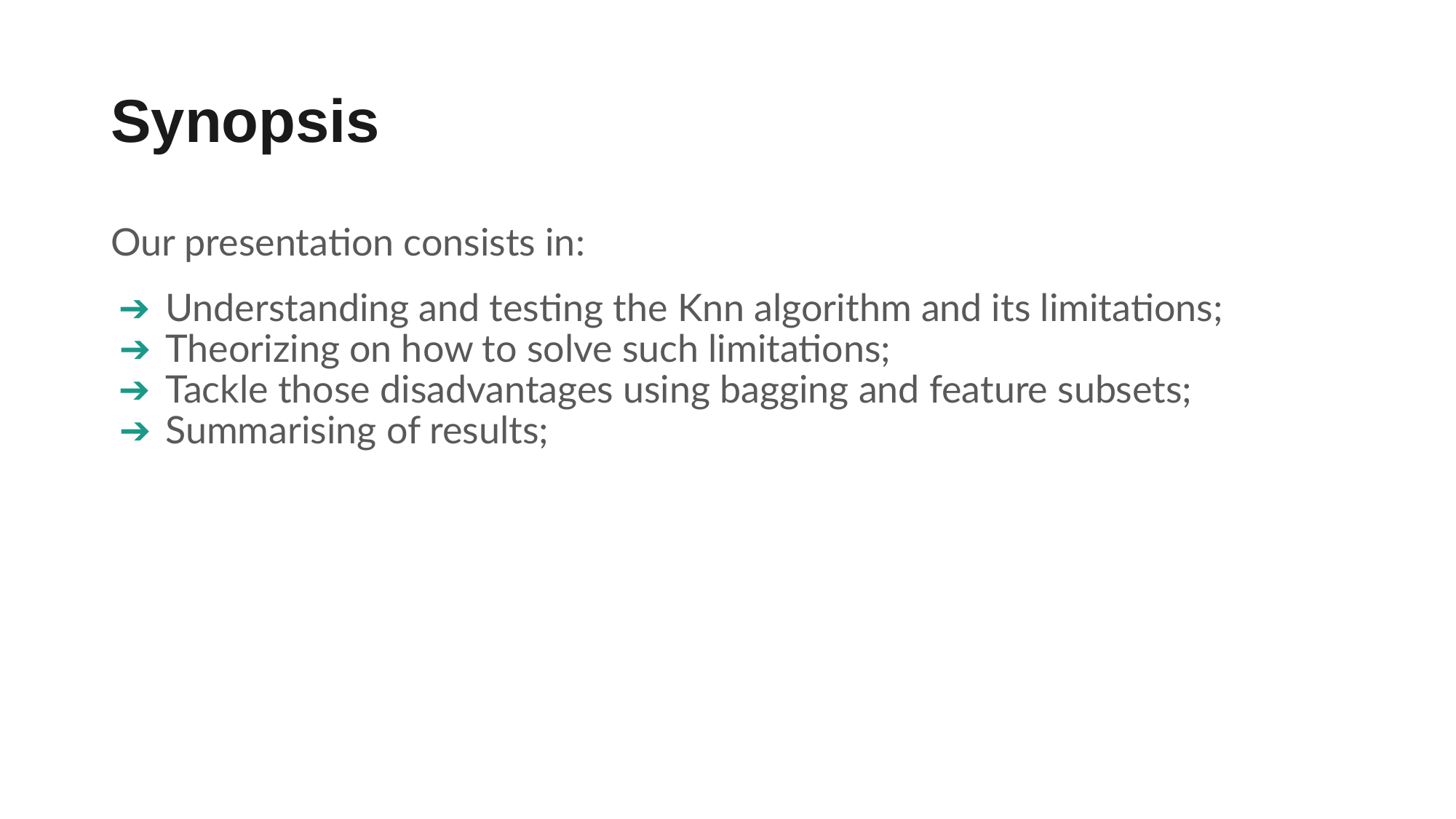

# Synopsis
Our presentation consists in:
Understanding and testing the Knn algorithm and its limitations;
Theorizing on how to solve such limitations;
Tackle those disadvantages using bagging and feature subsets;
Summarising of results;